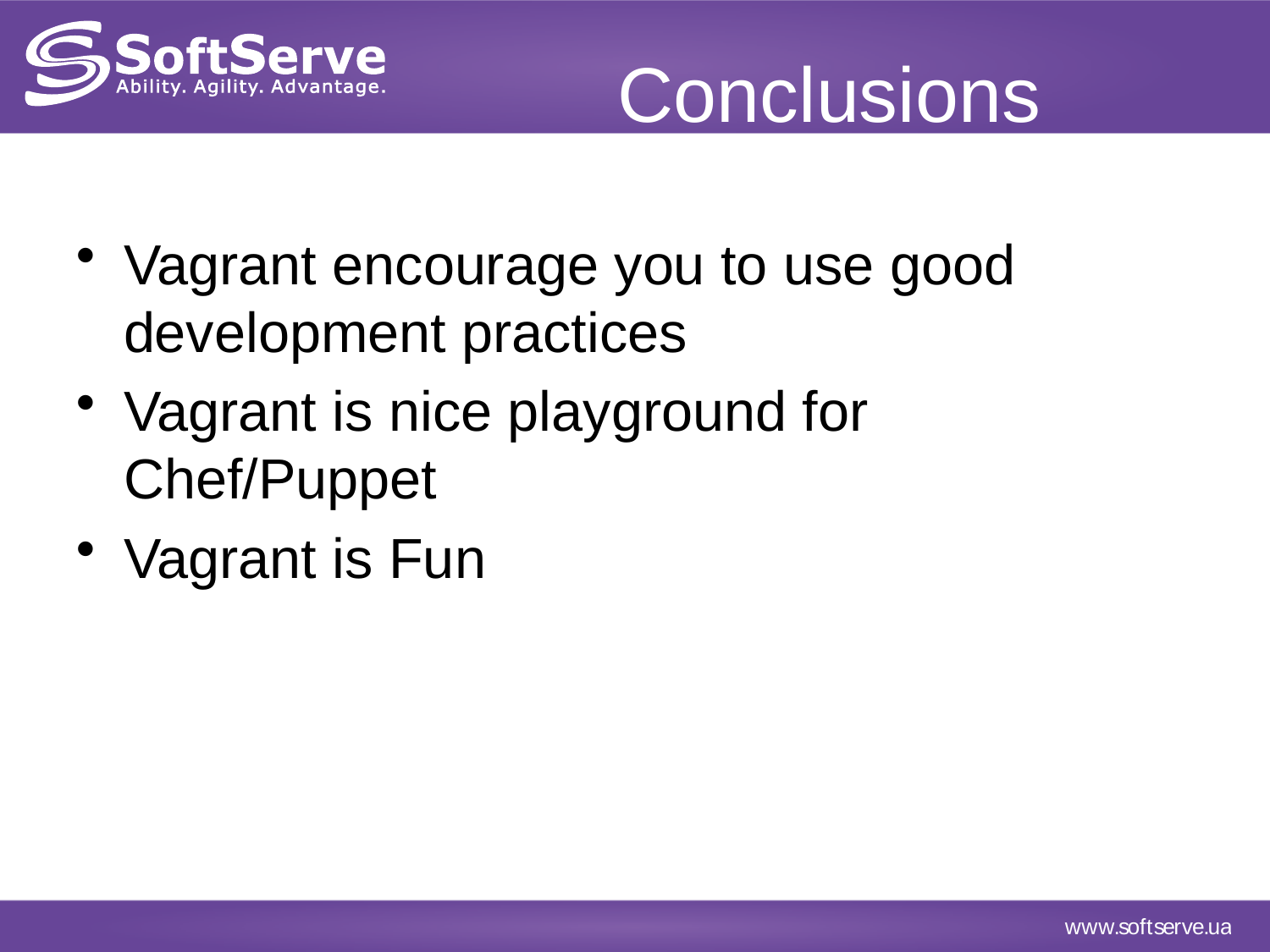

# Conclusions
Vagrant encourage you to use good development practices
Vagrant is nice playground for Chef/Puppet
Vagrant is Fun